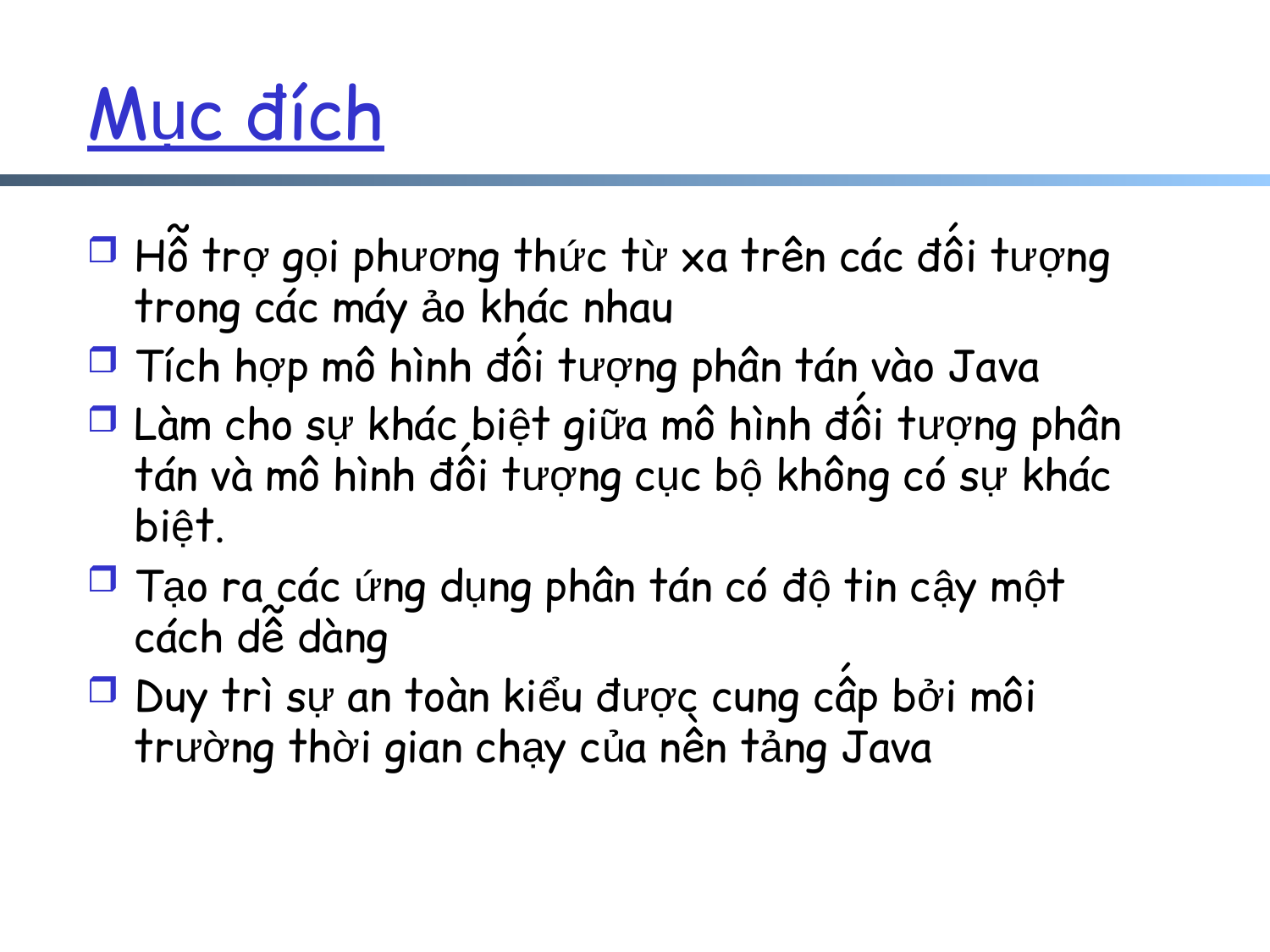

# Mục đích
Hỗ trợ gọi phương thức từ xa trên các đối tượng trong các máy ảo khác nhau
Tích hợp mô hình đối tượng phân tán vào Java
Làm cho sự khác biệt giữa mô hình đối tượng phân tán và mô hình đối tượng cục bộ không có sự khác biệt.
Tạo ra các ứng dụng phân tán có độ tin cậy một cách dễ dàng
Duy trì sự an toàn kiểu được cung cấp bởi môi trường thời gian chạy của nền tảng Java